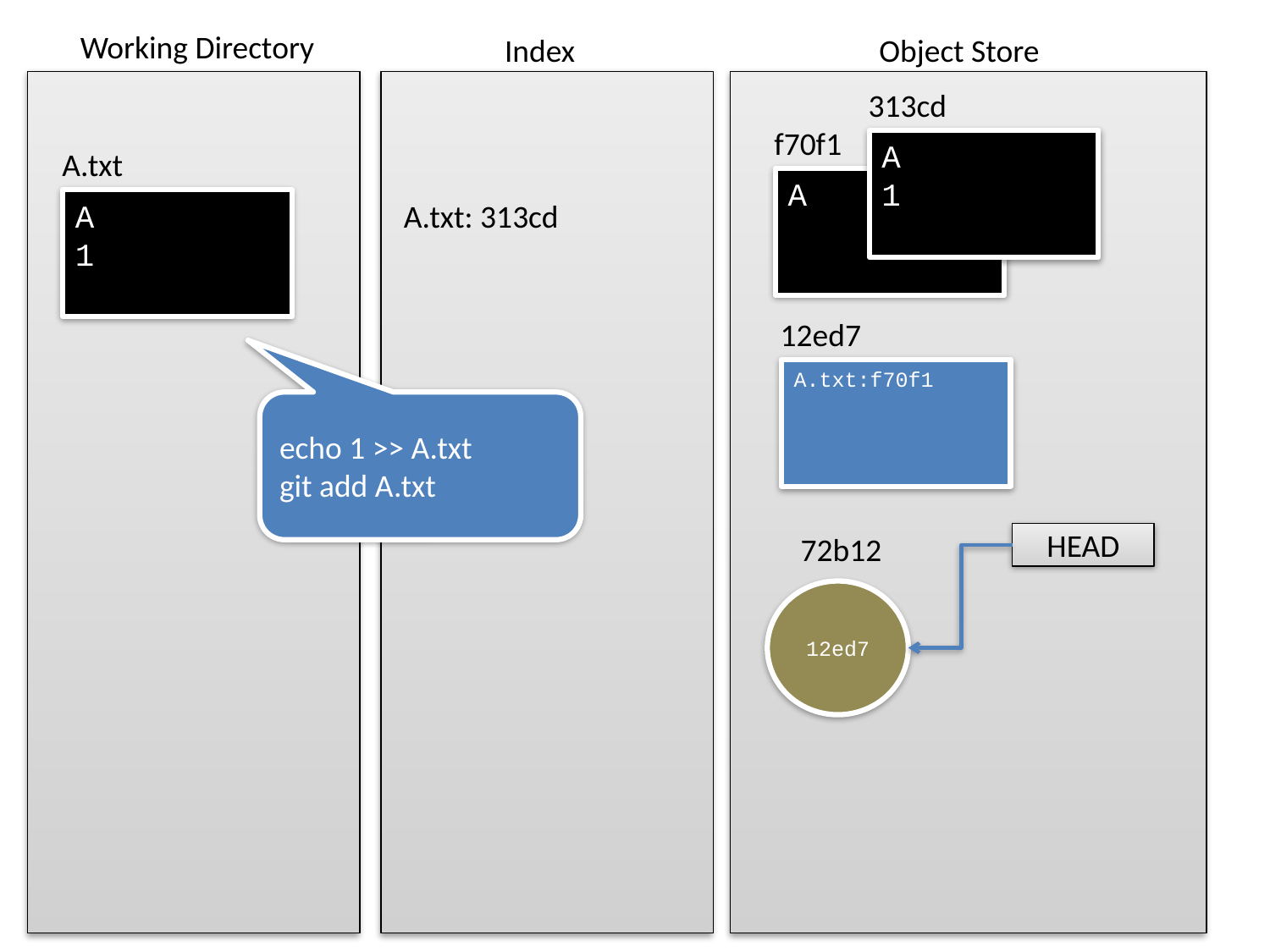

313cd
A
1
f70f1
A
A.txt
A
1
A.txt: 313cd
12ed7
A.txt:f70f1
echo 1 >> A.txt
git add A.txt
72b12
12ed7
HEAD